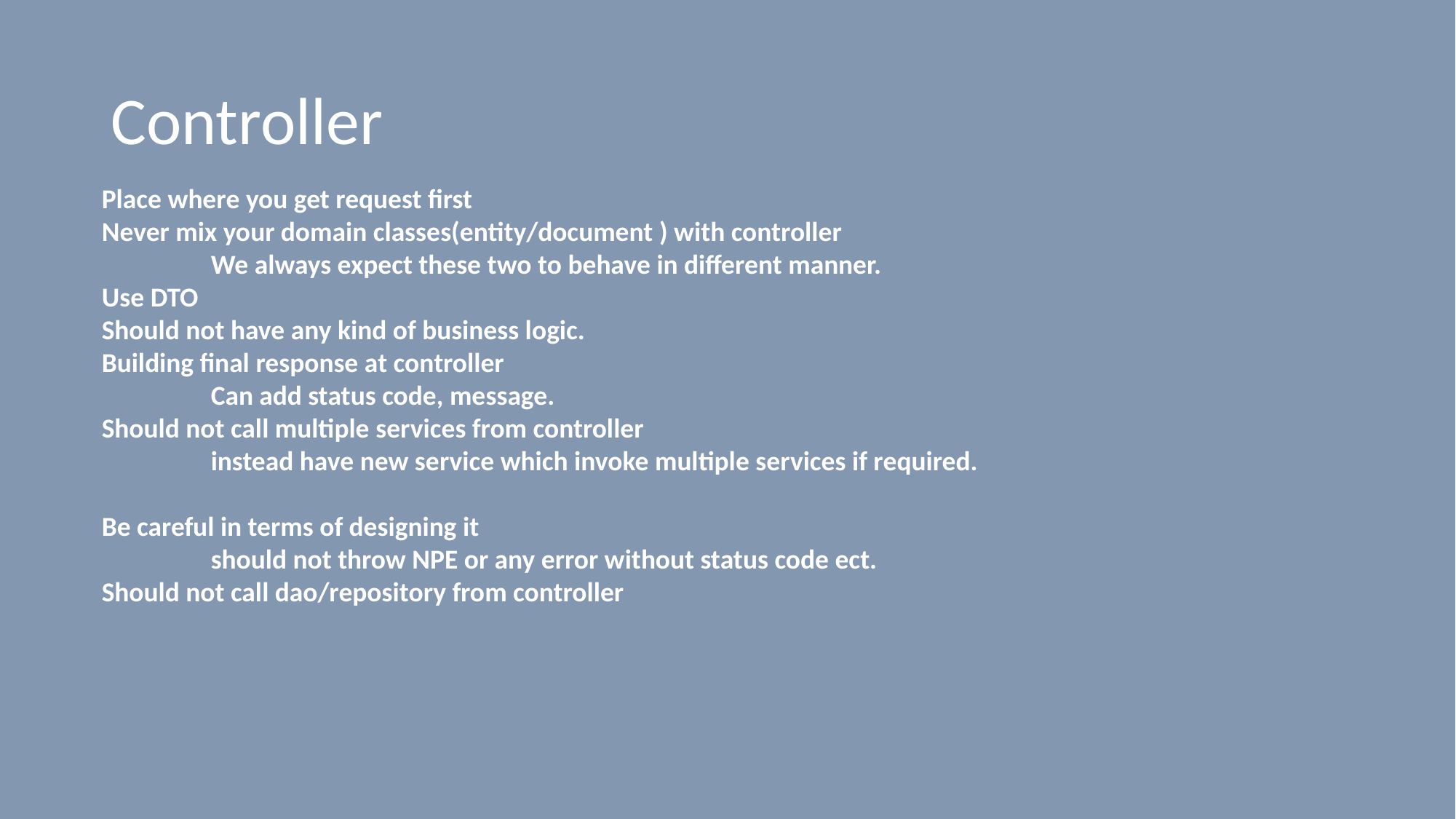

# Controller
Place where you get request first
Never mix your domain classes(entity/document ) with controller
	We always expect these two to behave in different manner.
Use DTO
Should not have any kind of business logic.
Building final response at controller
	Can add status code, message.
Should not call multiple services from controller
	instead have new service which invoke multiple services if required.

Be careful in terms of designing it
	should not throw NPE or any error without status code ect.
Should not call dao/repository from controller